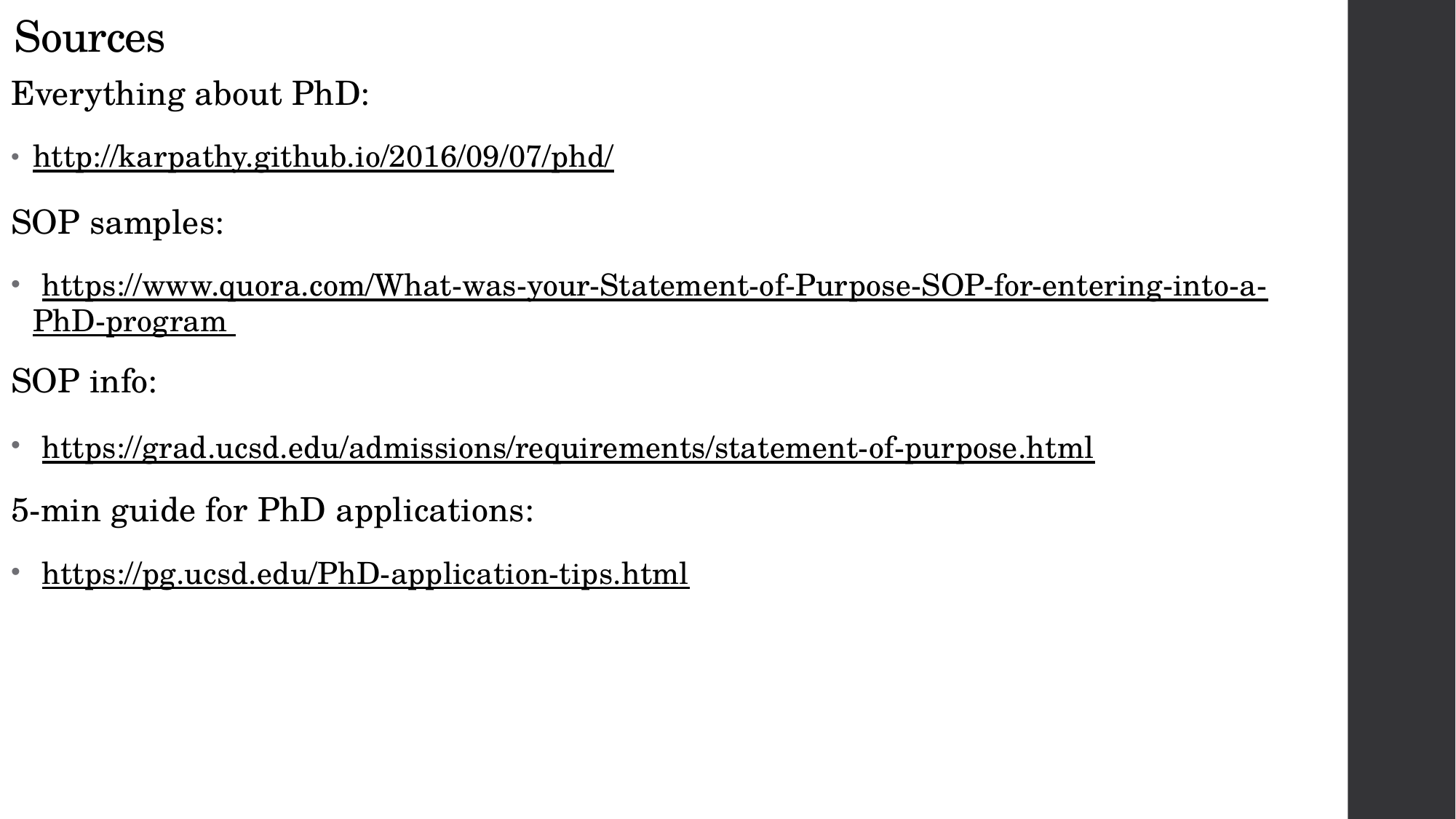

# Sources
Everything about PhD:
http://karpathy.github.io/2016/09/07/phd/
SOP samples:
 https://www.quora.com/What-was-your-Statement-of-Purpose-SOP-for-entering-into-a-PhD-program
SOP info:
 https://grad.ucsd.edu/admissions/requirements/statement-of-purpose.html
5-min guide for PhD applications:
 https://pg.ucsd.edu/PhD-application-tips.html